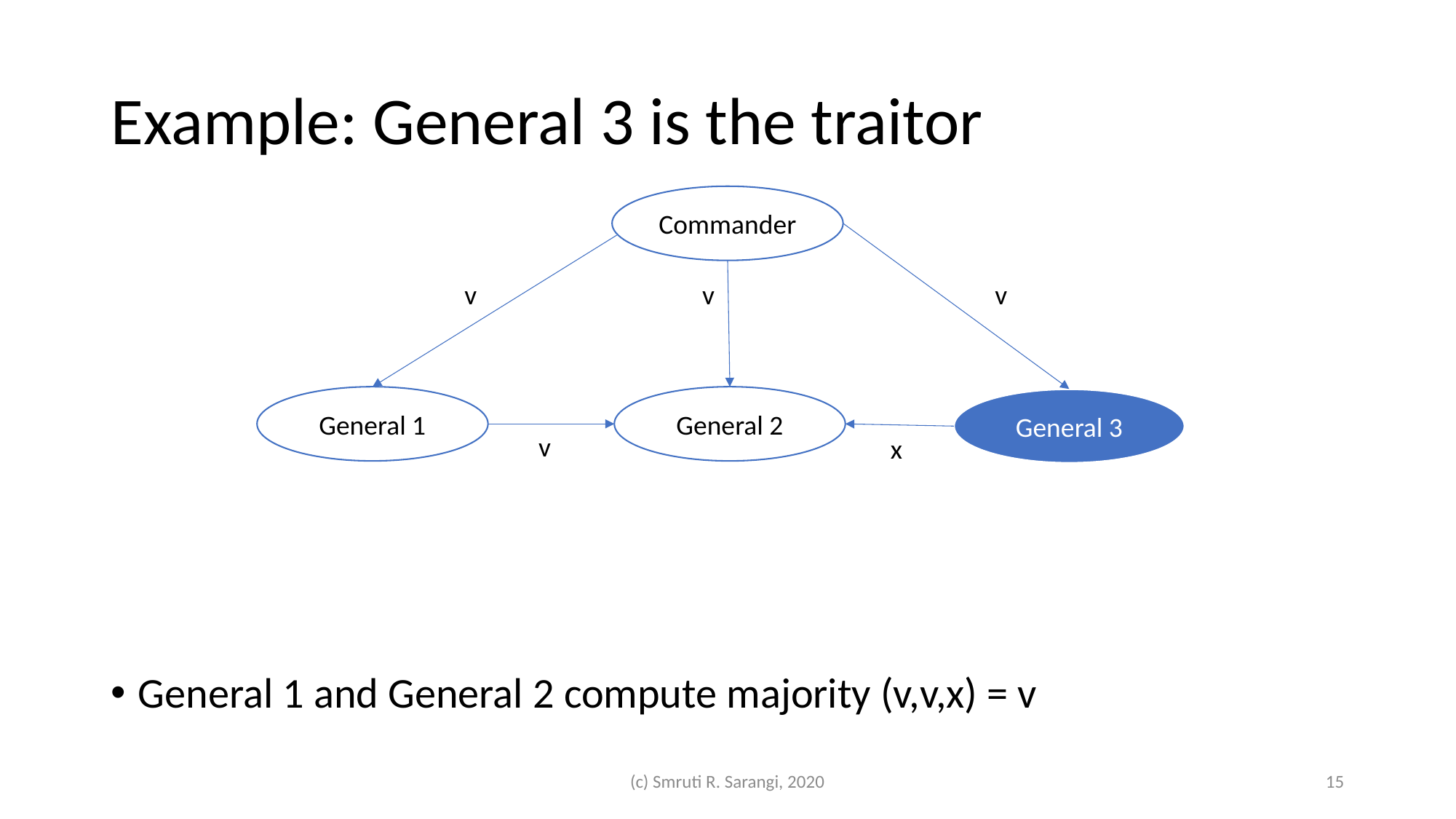

# Example: General 3 is the traitor
Commander
v
v
v
General 1
General 2
General 3
v
x
General 1 and General 2 compute majority (v,v,x) = v
(c) Smruti R. Sarangi, 2020
15